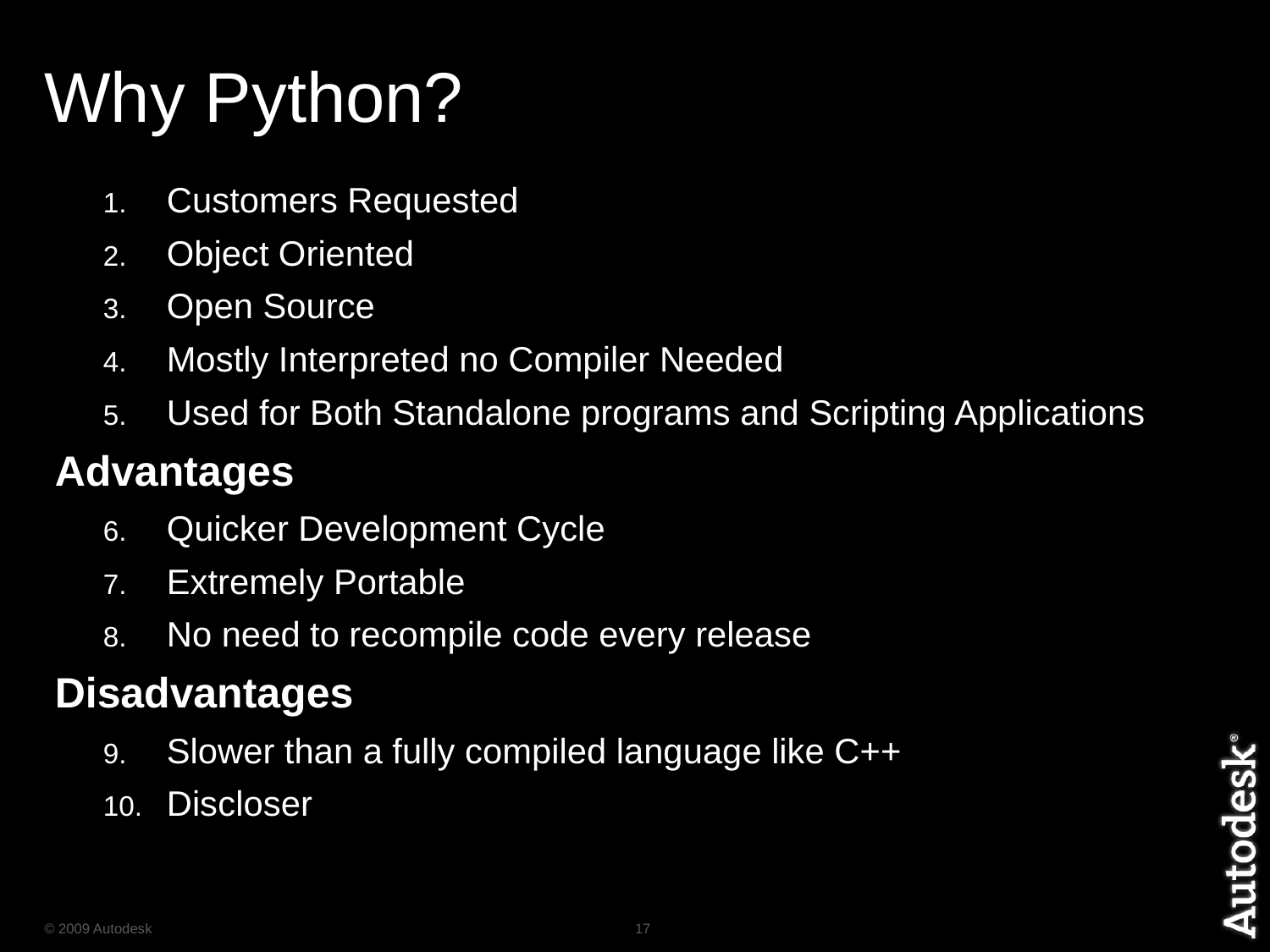

# Why Python?
Customers Requested
Object Oriented
Open Source
Mostly Interpreted no Compiler Needed
Used for Both Standalone programs and Scripting Applications
Advantages
Quicker Development Cycle
Extremely Portable
No need to recompile code every release
Disadvantages
Slower than a fully compiled language like C++
Discloser